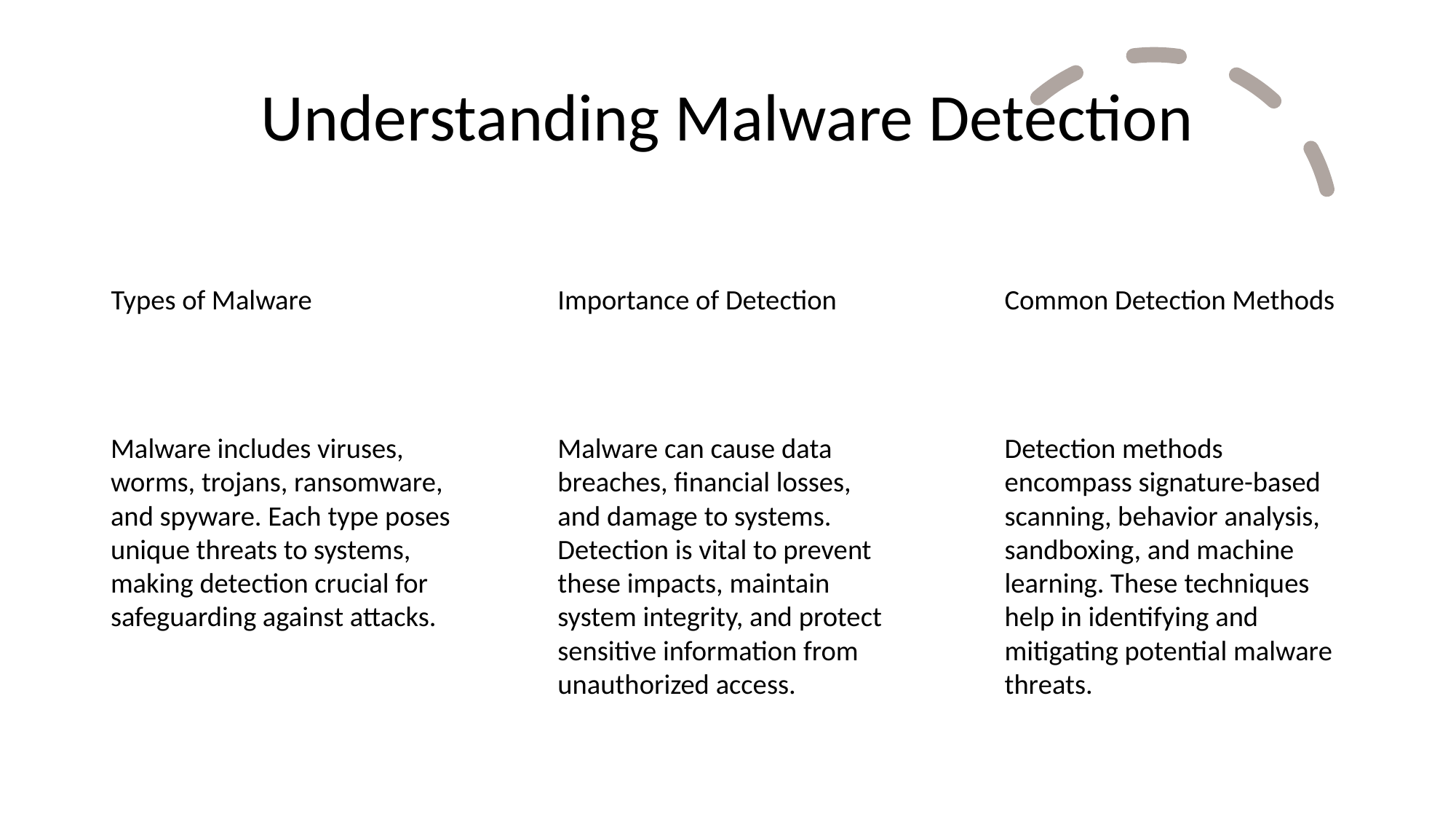

# Understanding Malware Detection

Types of Malware
Importance of Detection
Common Detection Methods
Malware includes viruses, worms, trojans, ransomware, and spyware. Each type poses unique threats to systems, making detection crucial for safeguarding against attacks.
Malware can cause data breaches, financial losses, and damage to systems. Detection is vital to prevent these impacts, maintain system integrity, and protect sensitive information from unauthorized access.
Detection methods encompass signature-based scanning, behavior analysis, sandboxing, and machine learning. These techniques help in identifying and mitigating potential malware threats.